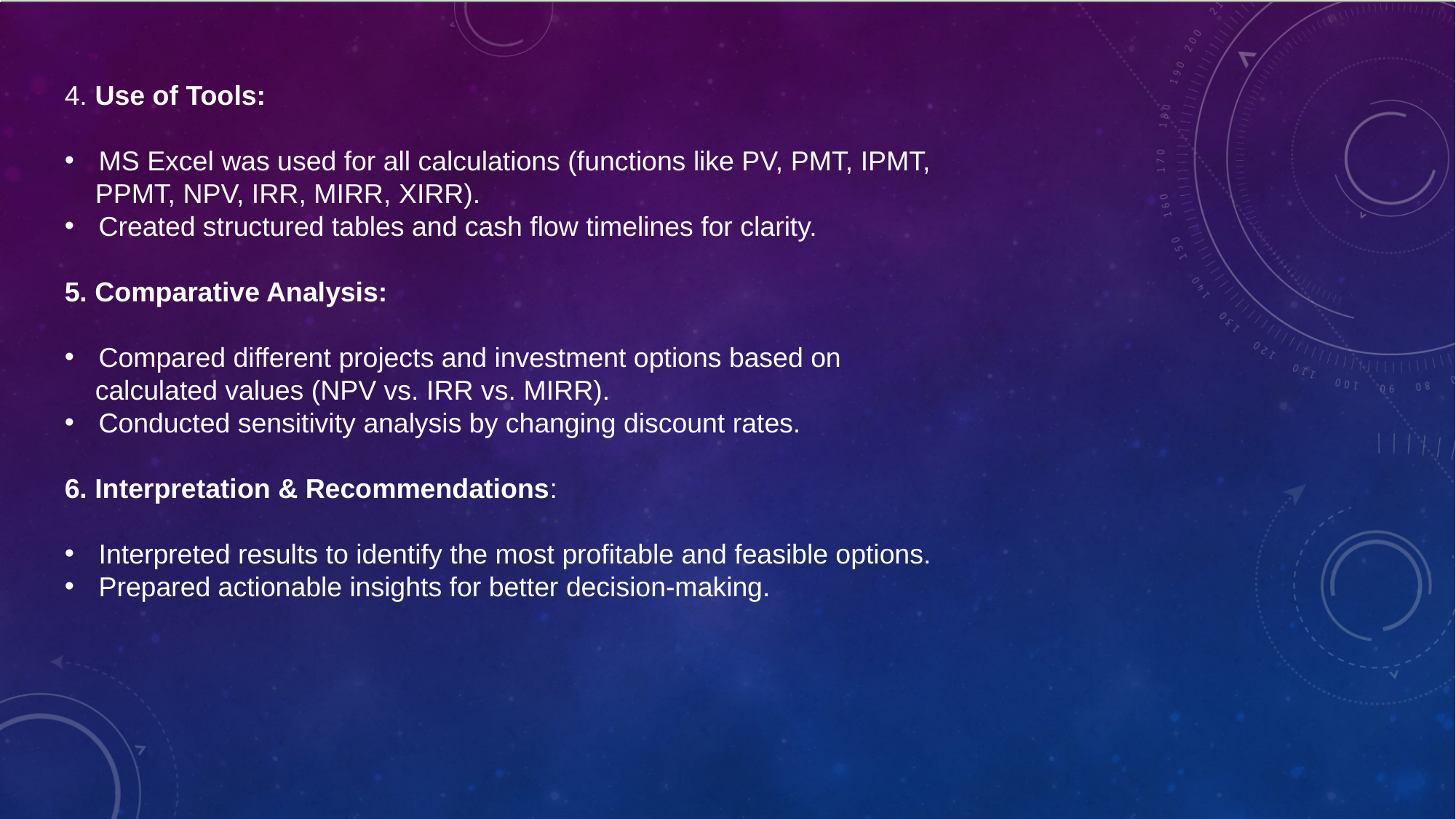

4. Use of Tools:

MS Excel was used for all calculations (functions like PV, PMT, IPMT,
    PPMT, NPV, IRR, MIRR, XIRR).
Created structured tables and cash flow timelines for clarity.

5. Comparative Analysis:

Compared different projects and investment options based on
    calculated values (NPV vs. IRR vs. MIRR).
Conducted sensitivity analysis by changing discount rates.

6. Interpretation & Recommendations:

Interpreted results to identify the most profitable and feasible options.
Prepared actionable insights for better decision-making.